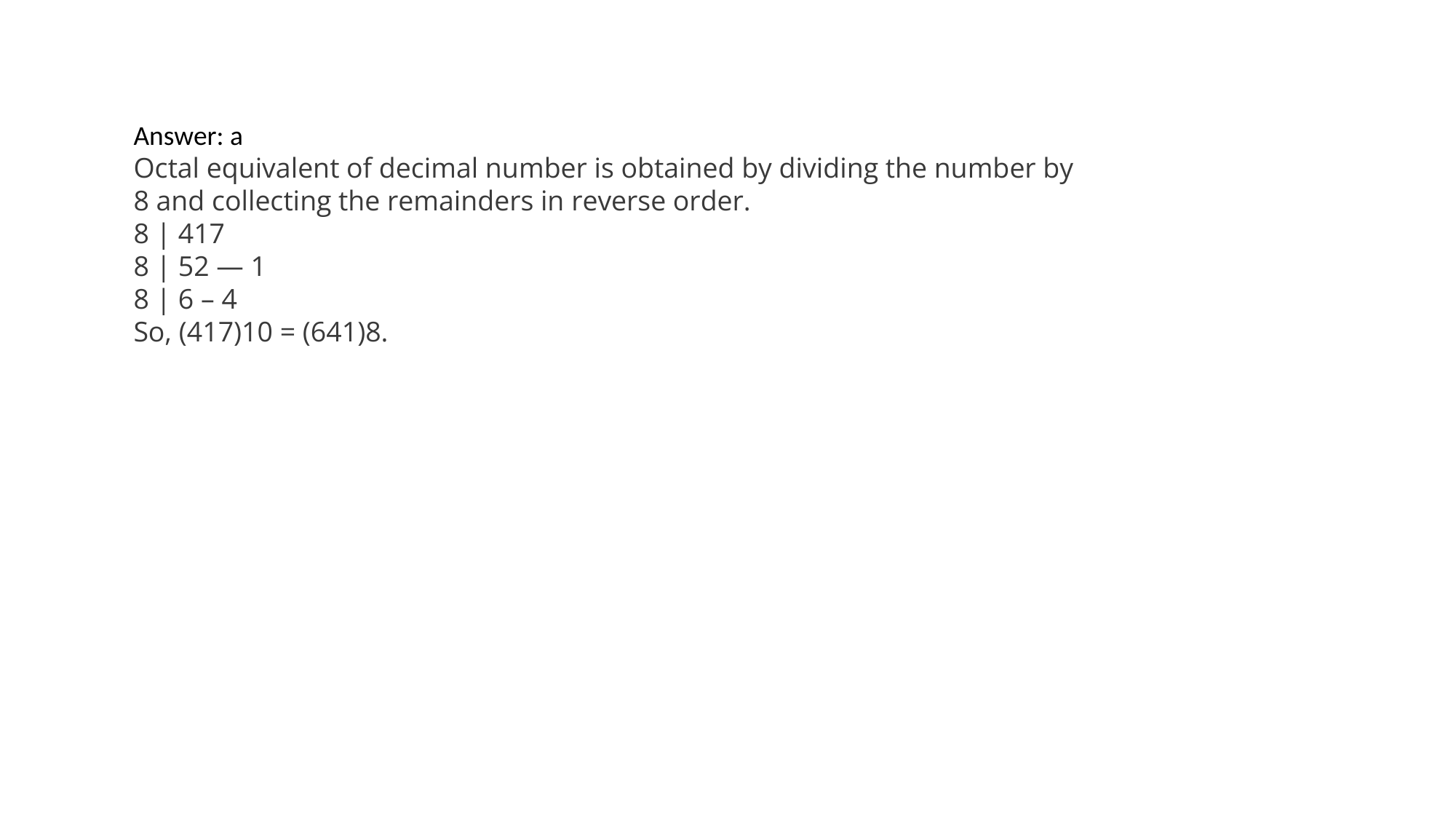

Answer: a
Octal equivalent of decimal number is obtained by dividing the number by 8 and collecting the remainders in reverse order.
8 | 417
8 | 52 — 1
8 | 6 – 4
So, (417)10 = (641)8.